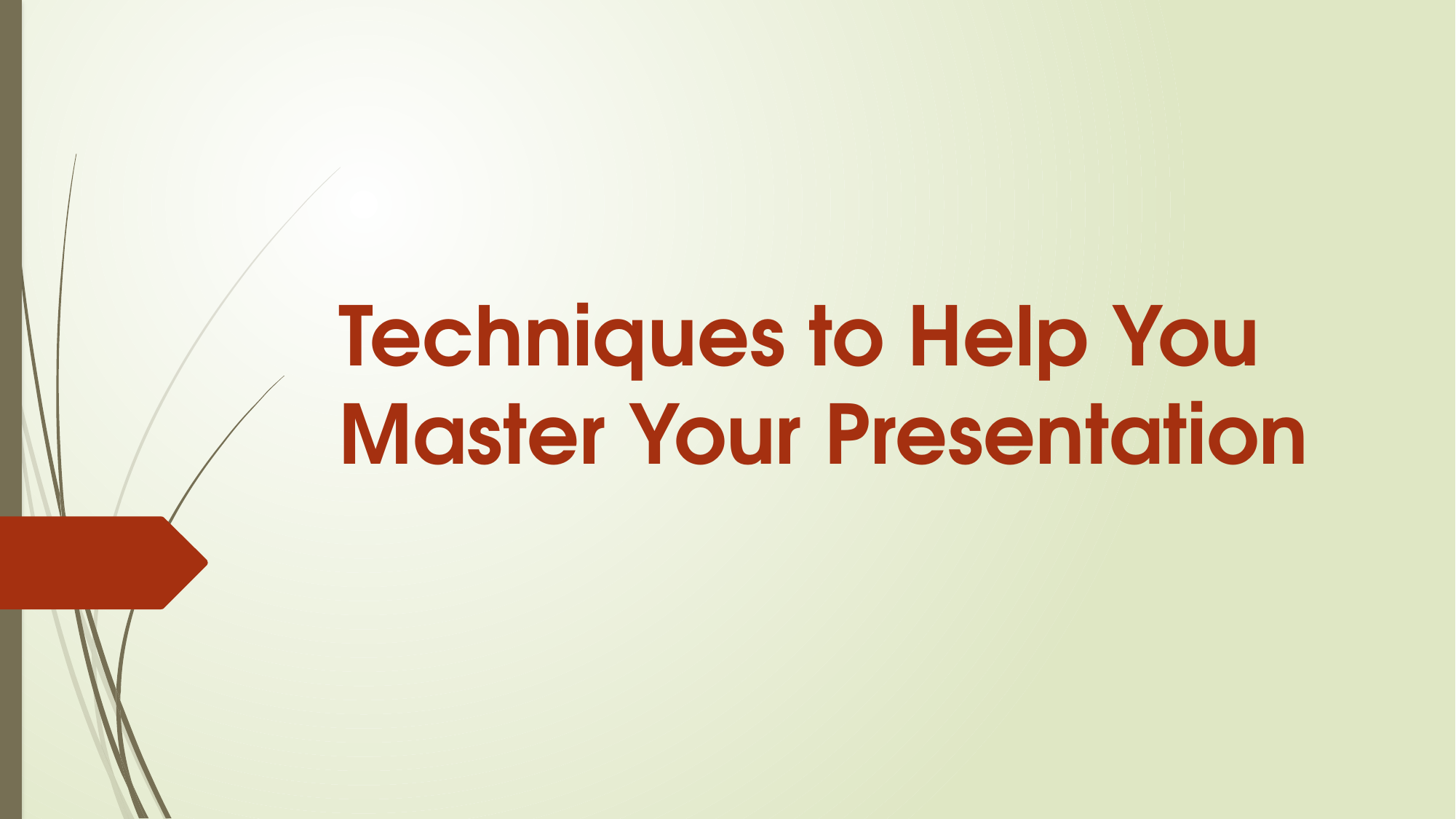

# Techniques to Help You Master Your Presentation